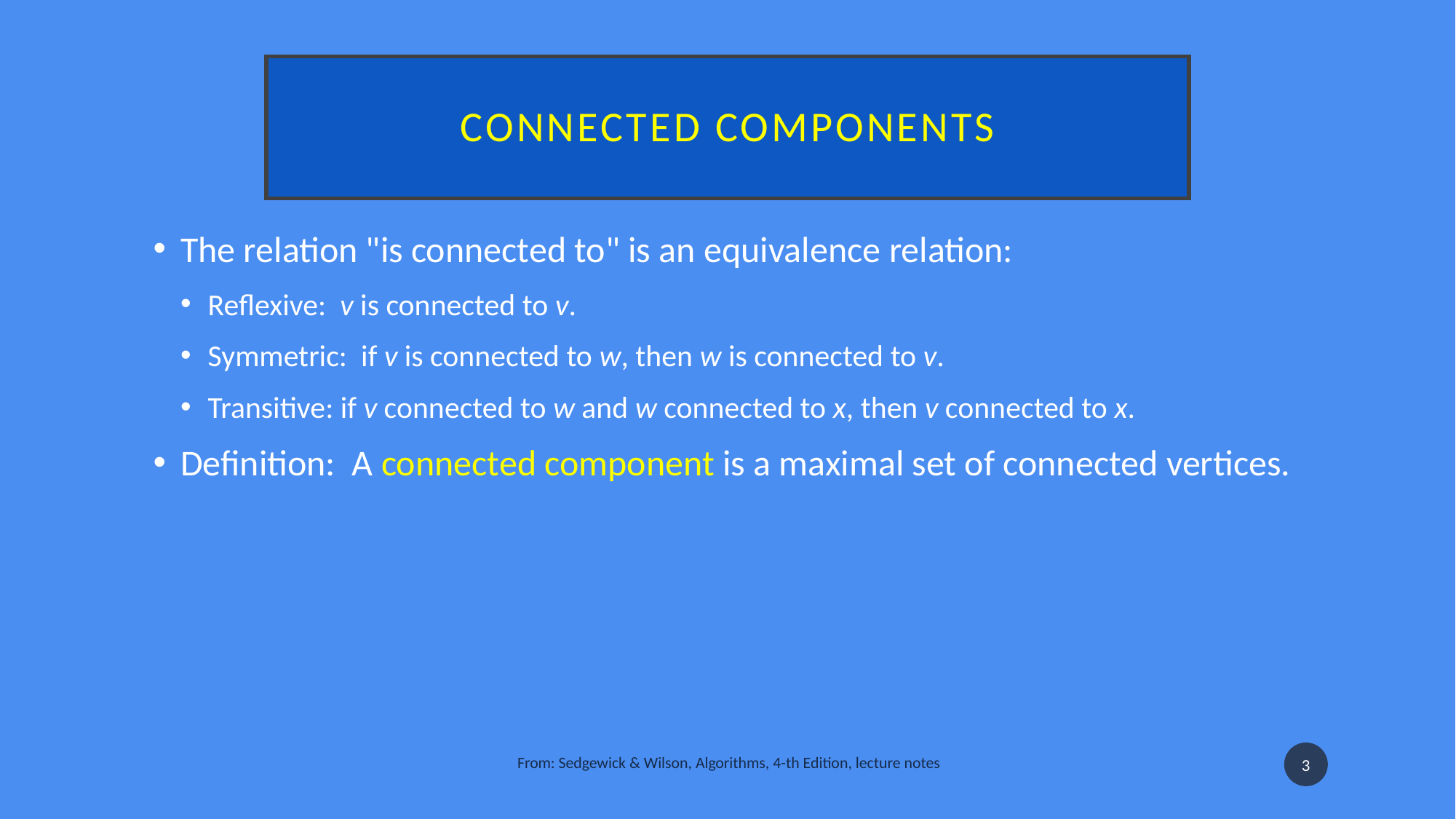

# Connected components
The relation "is connected to" is an equivalence relation:
Reflexive:  v is connected to v.
Symmetric:  if v is connected to w, then w is connected to v.
Transitive: if v connected to w and w connected to x, then v connected to x.
Definition:  A connected component is a maximal set of connected vertices.

From: Sedgewick & Wilson, Algorithms, 4-th Edition, lecture notes
3